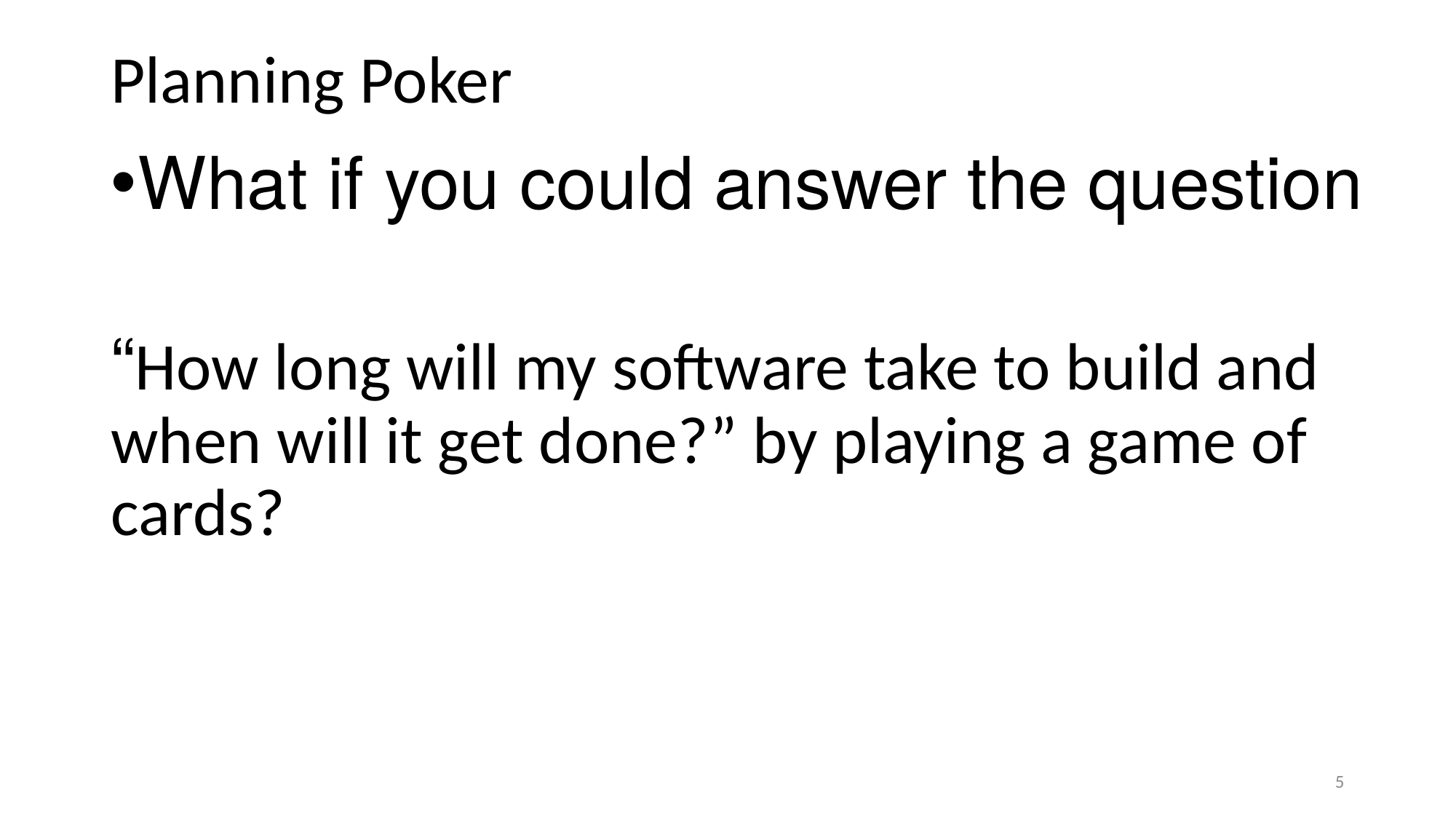

# Planning Poker
What if you could answer the question
“How long will my software take to build and when will it get done?” by playing a game of cards?
5